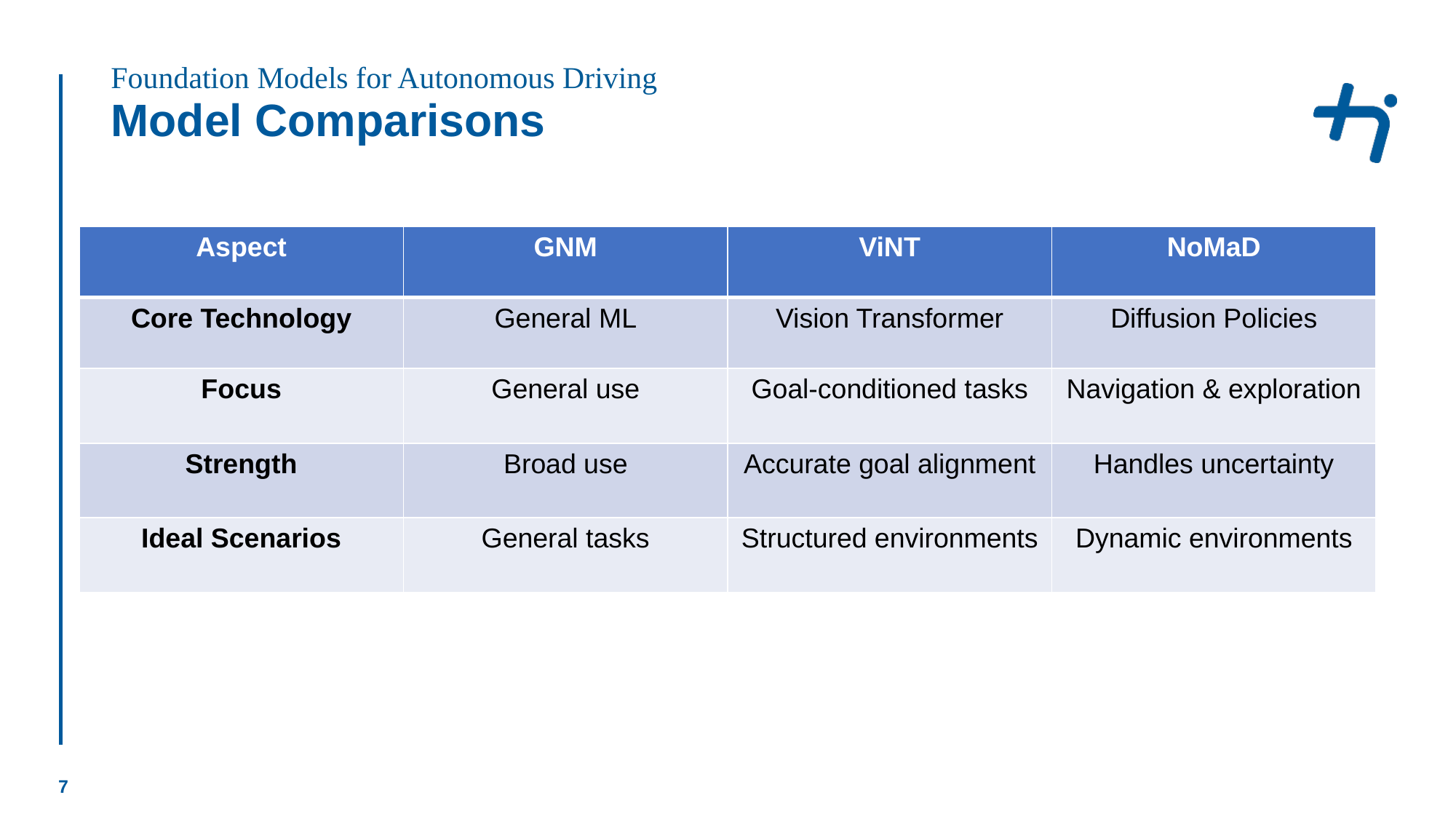

Foundation Models for Autonomous Driving

# Model Comparisons
| Aspect | GNM | ViNT | NoMaD |
| --- | --- | --- | --- |
| Core Technology | General ML | Vision Transformer | Diffusion Policies |
| Focus | General use | Goal-conditioned tasks | Navigation & exploration |
| Strength | Broad use | Accurate goal alignment | Handles uncertainty |
| Ideal Scenarios | General tasks | Structured environments | Dynamic environments |
7